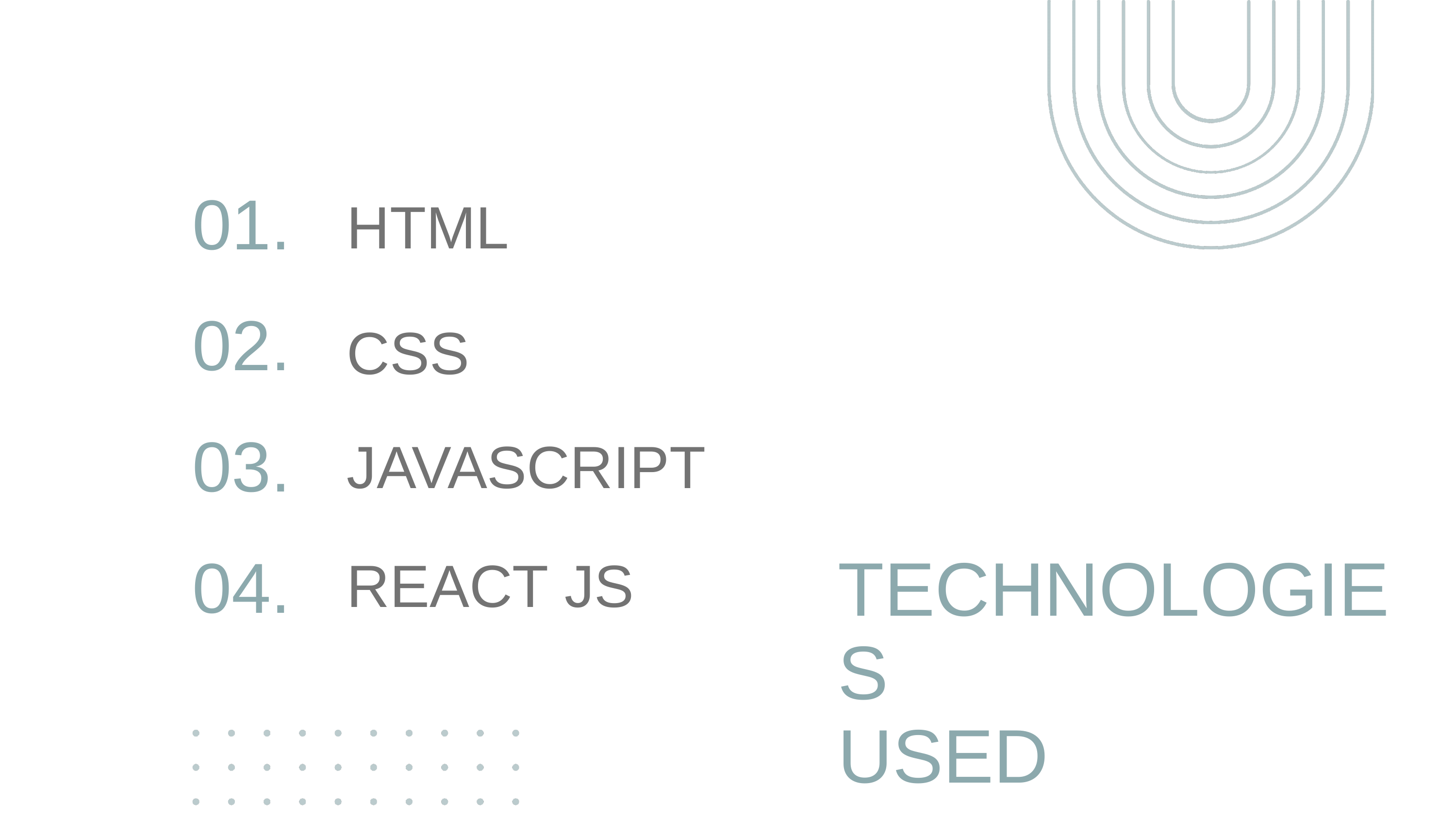

01.
HTML
02.
CSS
03.
JAVASCRIPT
TECHNOLOGIES
USED
04.
REACT JS